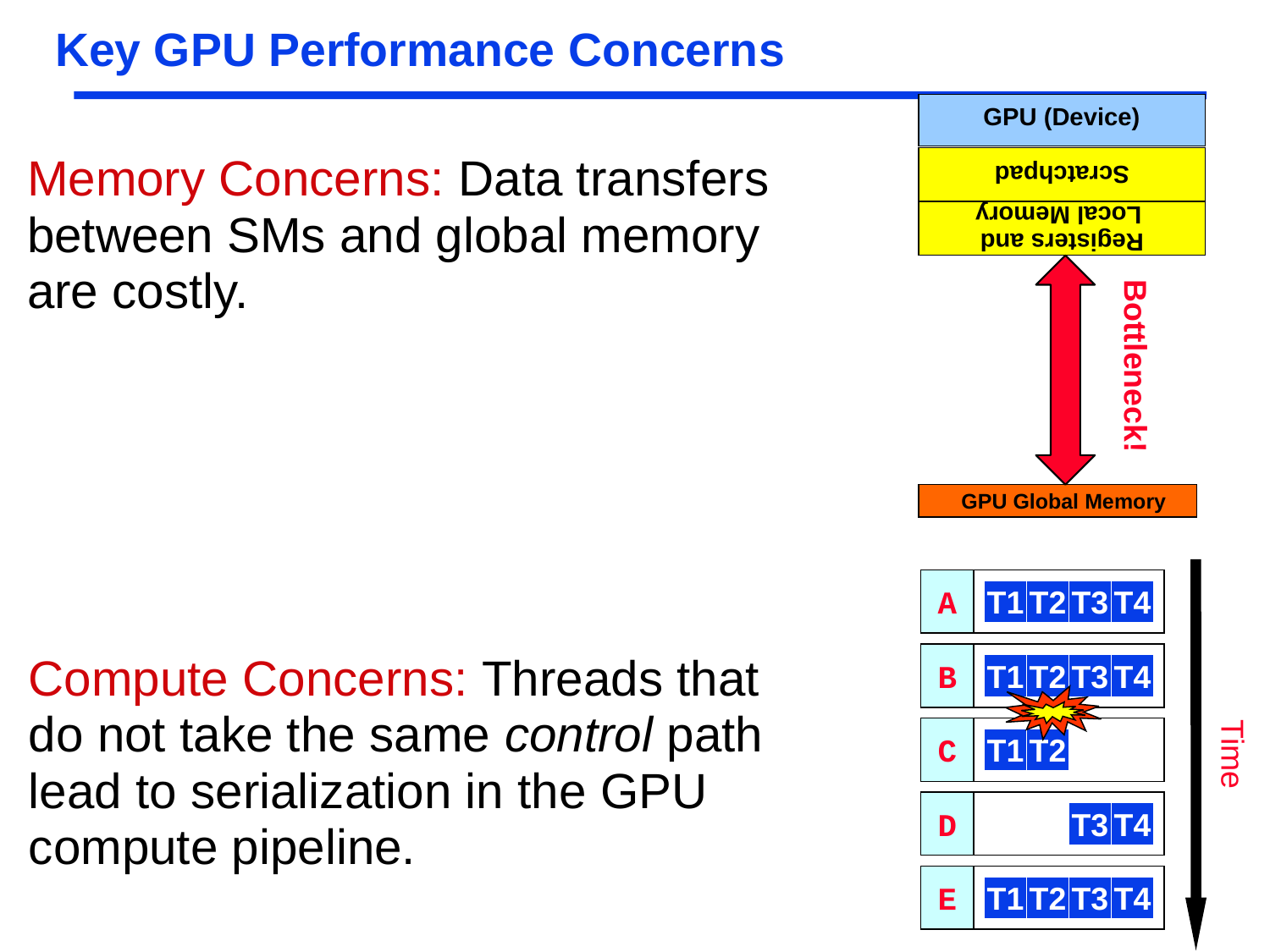

# Key GPU Performance Concerns

Memory Concerns: Data transfers
between SMs and global memory
are costly.

Registers and
 Local Memory
Scratchpad
Bottleneck!
GPU (Device)

GPU Global Memory

A

T1
T2
T3
T4

Compute Concerns: Threads that
do not take the same control path
lead to serialization in the GPU
compute pipeline.

B

T1
T2
T3
T4

Time
C

T1
T2
D

T3
T4
E

T1
T2
T3
T4